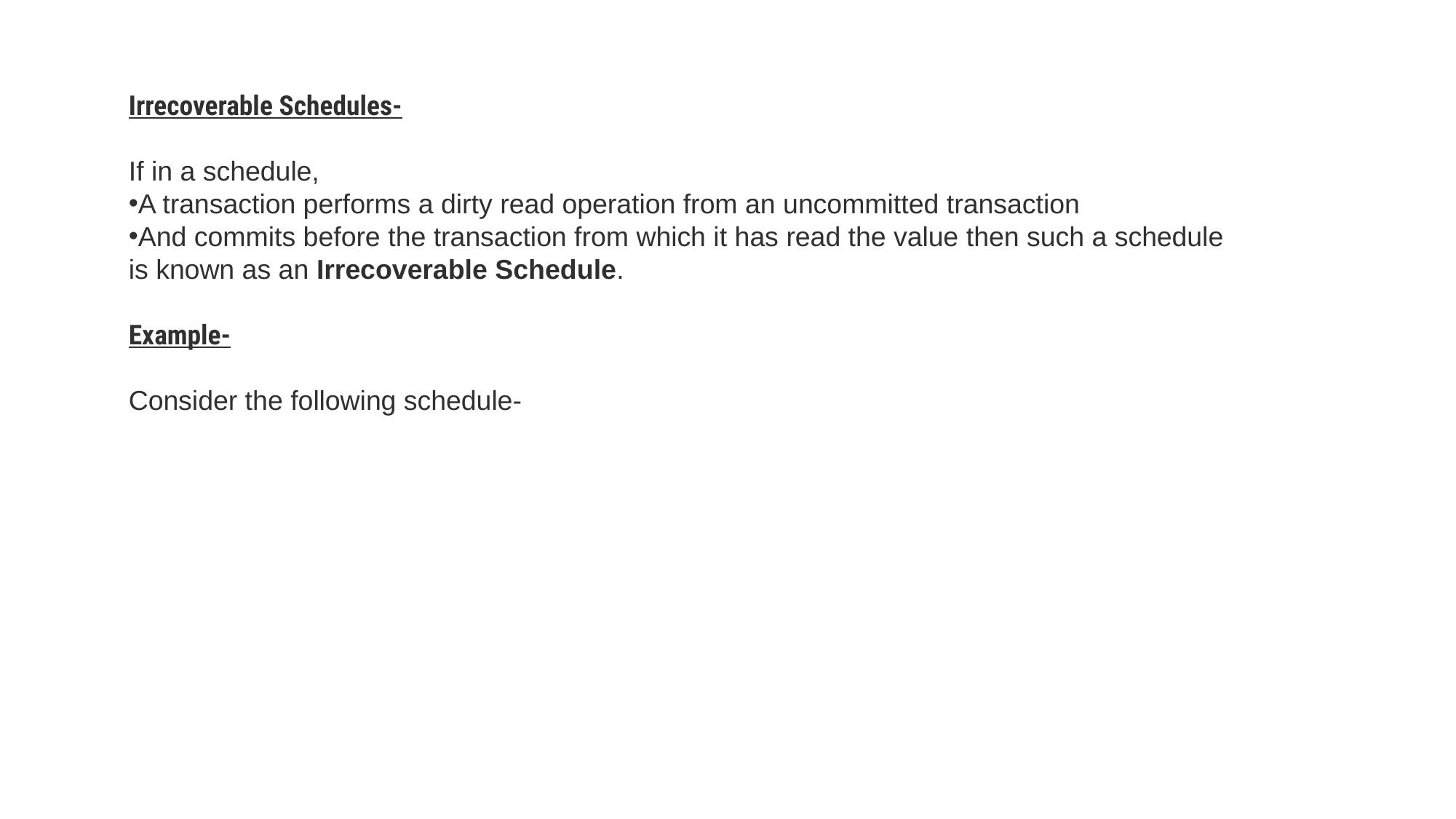

Irrecoverable Schedules-

If in a schedule,
A transaction performs a dirty read operation from an uncommitted transaction
And commits before the transaction from which it has read the value then such a schedule is known as an Irrecoverable Schedule.

Example-

Consider the following schedule-